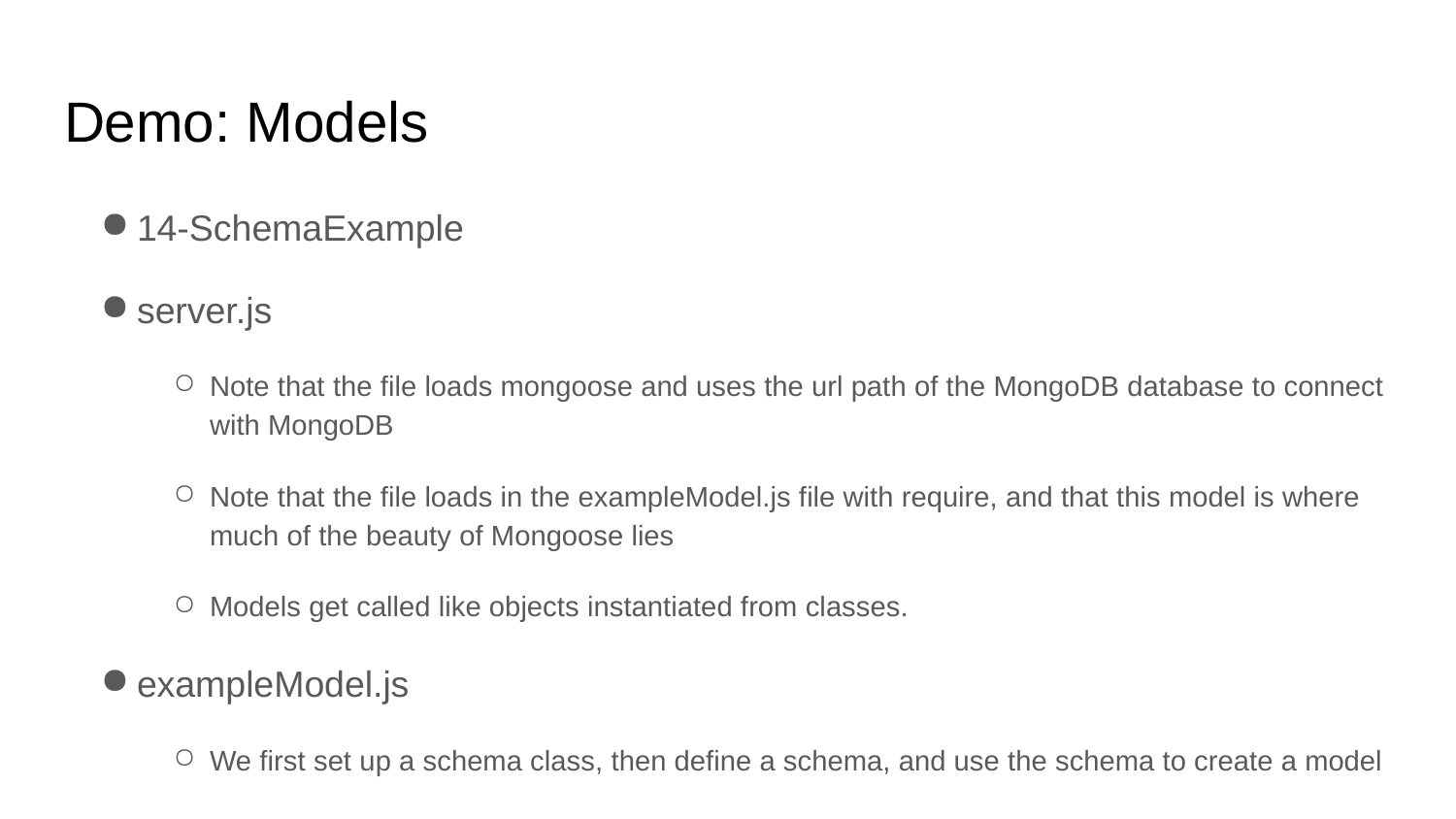

# Demo: Models
14-SchemaExample
server.js
Note that the file loads mongoose and uses the url path of the MongoDB database to connect with MongoDB
Note that the file loads in the exampleModel.js file with require, and that this model is where much of the beauty of Mongoose lies
Models get called like objects instantiated from classes.
exampleModel.js
We first set up a schema class, then define a schema, and use the schema to create a model